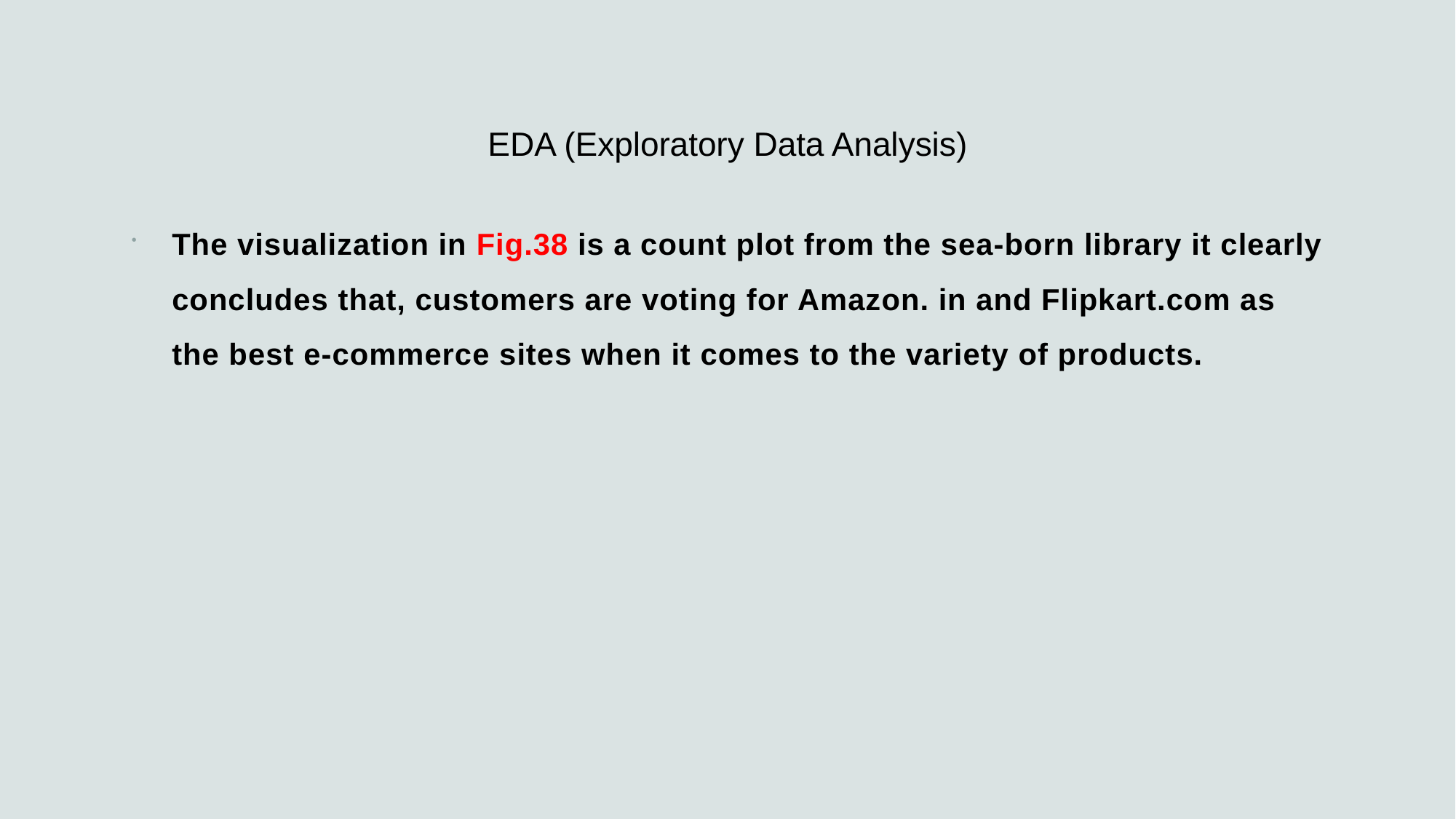

# EDA (Exploratory Data Analysis)
The visualization in Fig.38 is a count plot from the sea-born library it clearly concludes that, customers are voting for Amazon. in and Flipkart.com as the best e-commerce sites when it comes to the variety of products.